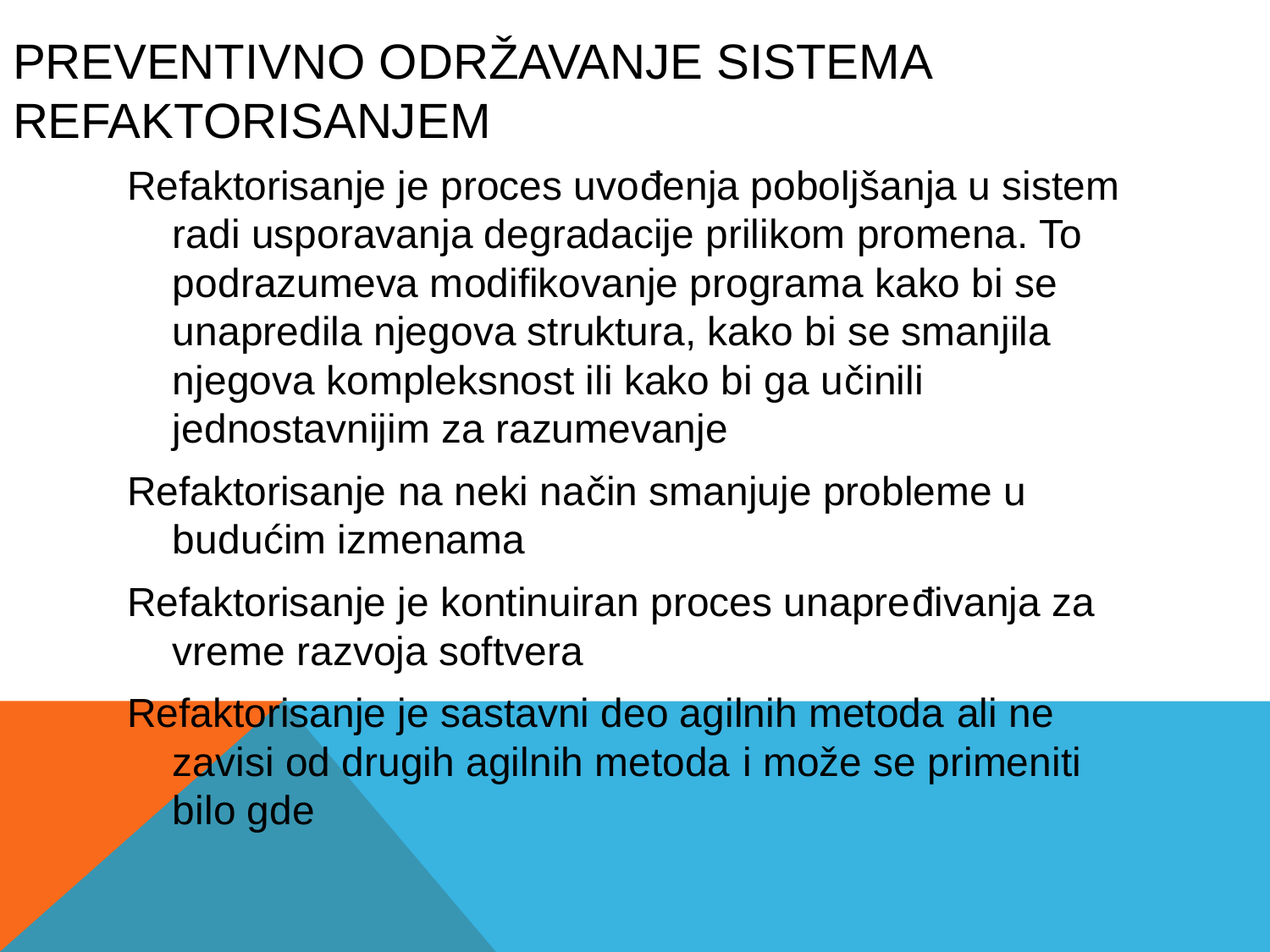

# Preventivno održavanje sistema refaktorisanjem
Refaktorisanje je proces uvođenja poboljšanja u sistem radi usporavanja degradacije prilikom promena. To podrazumeva modifikovanje programa kako bi se unapredila njegova struktura, kako bi se smanjila njegova kompleksnost ili kako bi ga učinili jednostavnijim za razumevanje
Refaktorisanje na neki način smanjuje probleme u budućim izmenama
Refaktorisanje je kontinuiran proces unapređivanja za vreme razvoja softvera
Refaktorisanje je sastavni deo agilnih metoda ali ne zavisi od drugih agilnih metoda i može se primeniti bilo gde